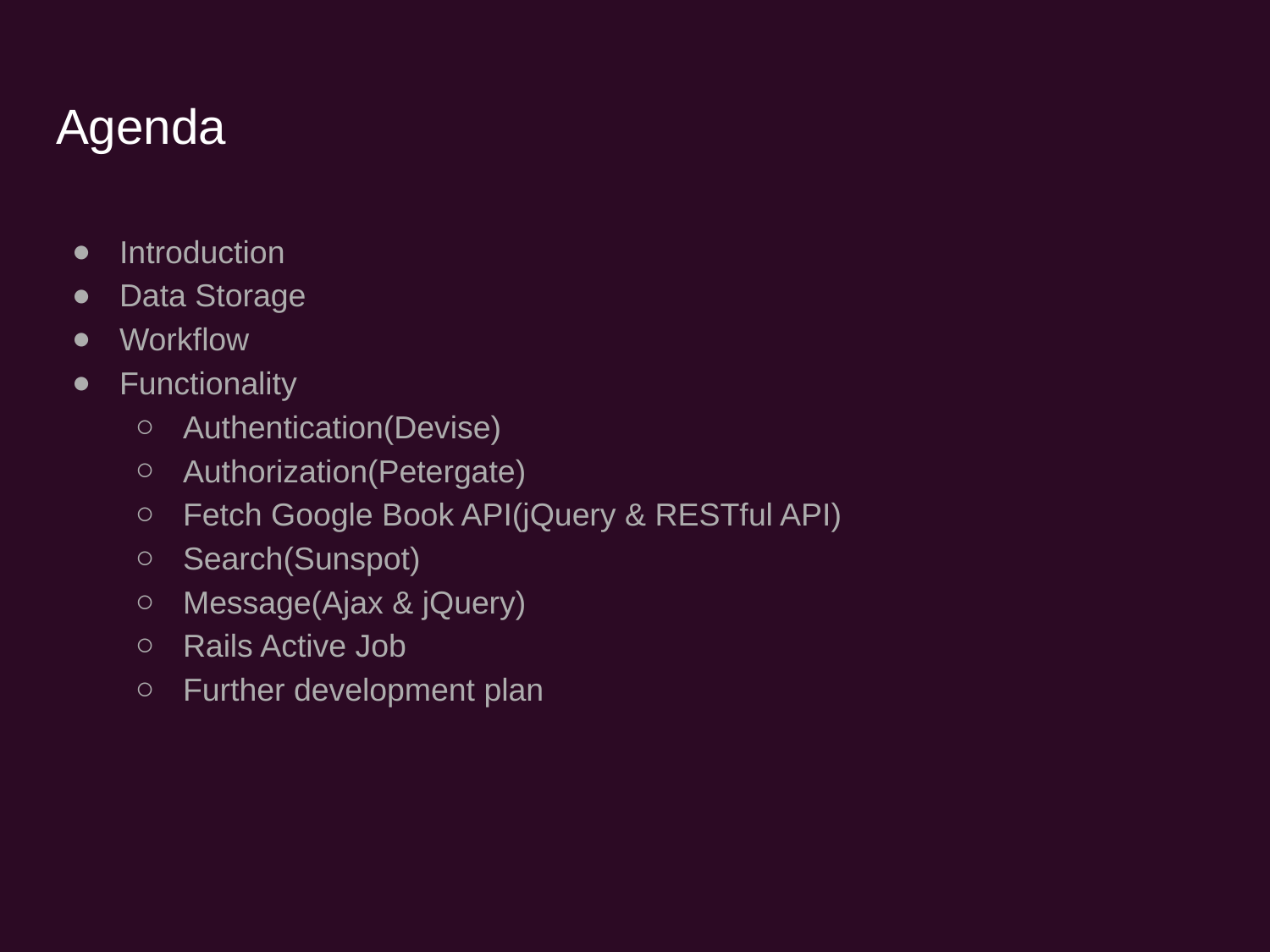

# Agenda
Introduction
Data Storage
Workflow
Functionality
Authentication(Devise)
Authorization(Petergate)
Fetch Google Book API(jQuery & RESTful API)
Search(Sunspot)
Message(Ajax & jQuery)
Rails Active Job
Further development plan